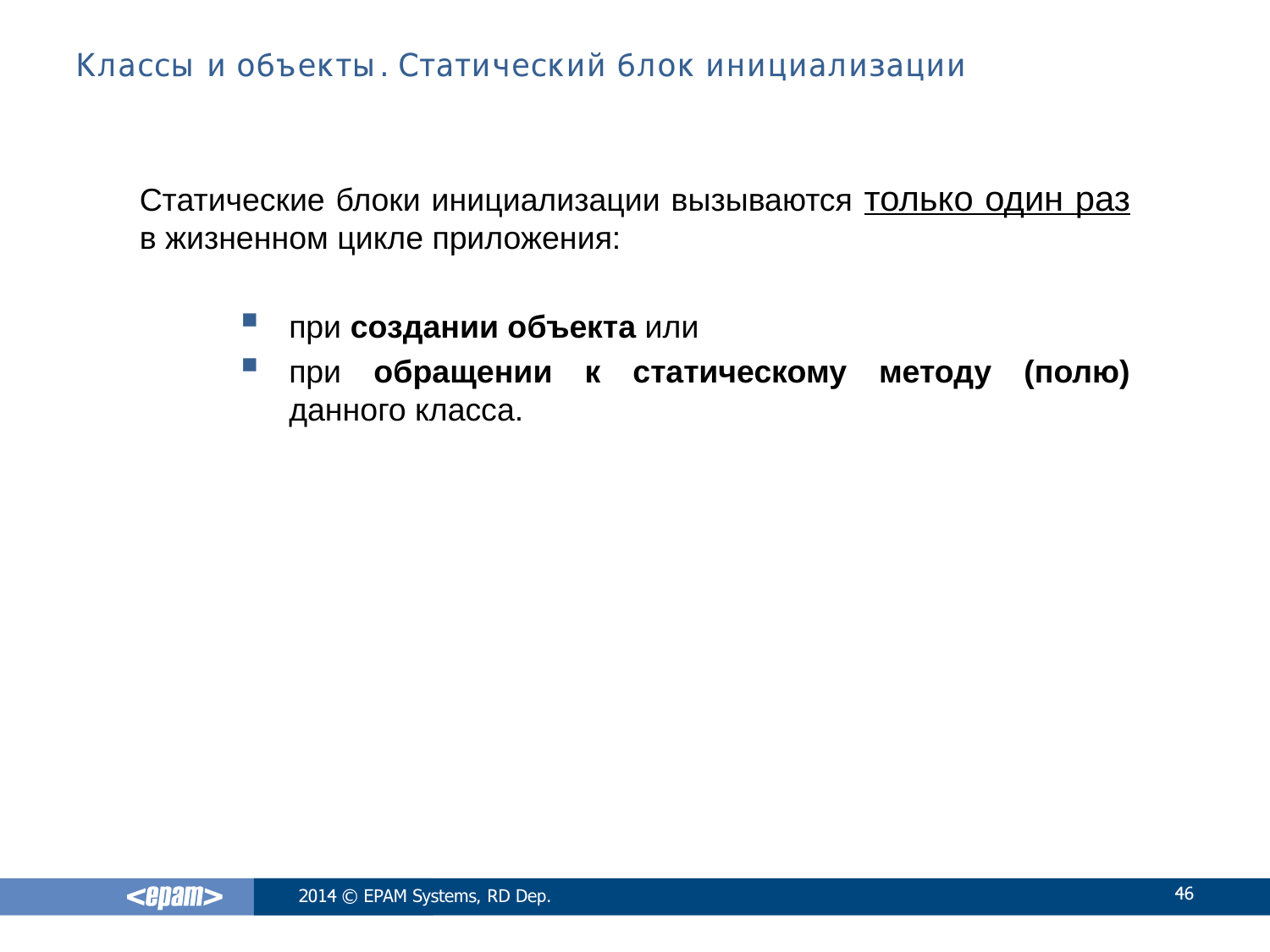

# Классы и объекты. Статический блок инициализации
Статические блоки инициализации вызываются только один раз в жизненном цикле приложения:

при создании объекта или
при обращении к статическому методу (полю) данного класса.

46
2014 © EPAM Systems, RD Dep.